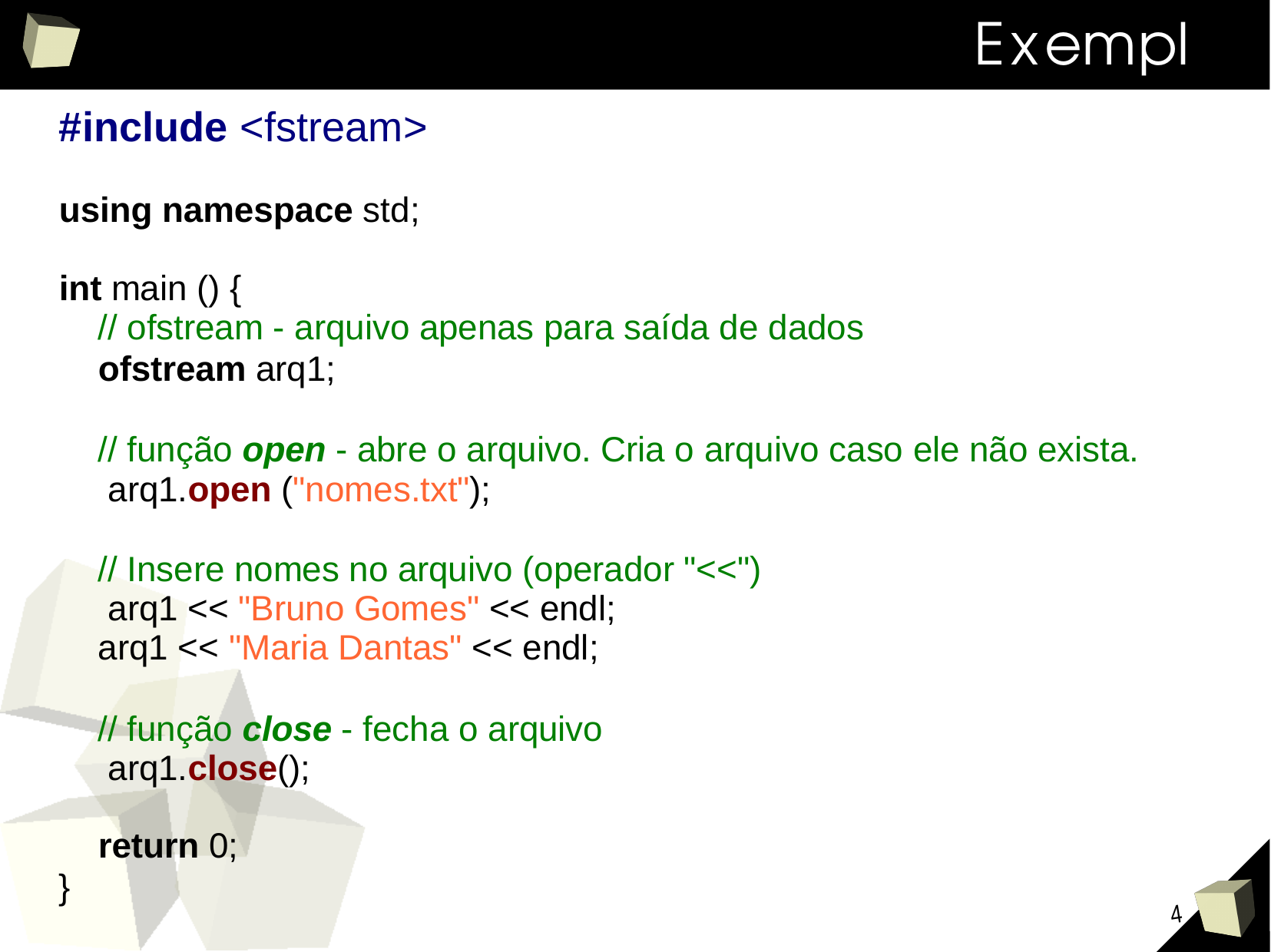

# Exemplo
#include <fstream>
using namespace std;

int main () {
// ofstream - arquivo apenas para saída de dados
ofstream arq1;

// função open - abre o arquivo. Cria o arquivo caso ele não exista.  arq1.open ("nomes.txt");

// Insere nomes no arquivo (operador "<<")  arq1 << "Bruno Gomes" << endl;
arq1 << "Maria Dantas" << endl;

// função close - fecha o arquivo  arq1.close();

return 0;
}

4